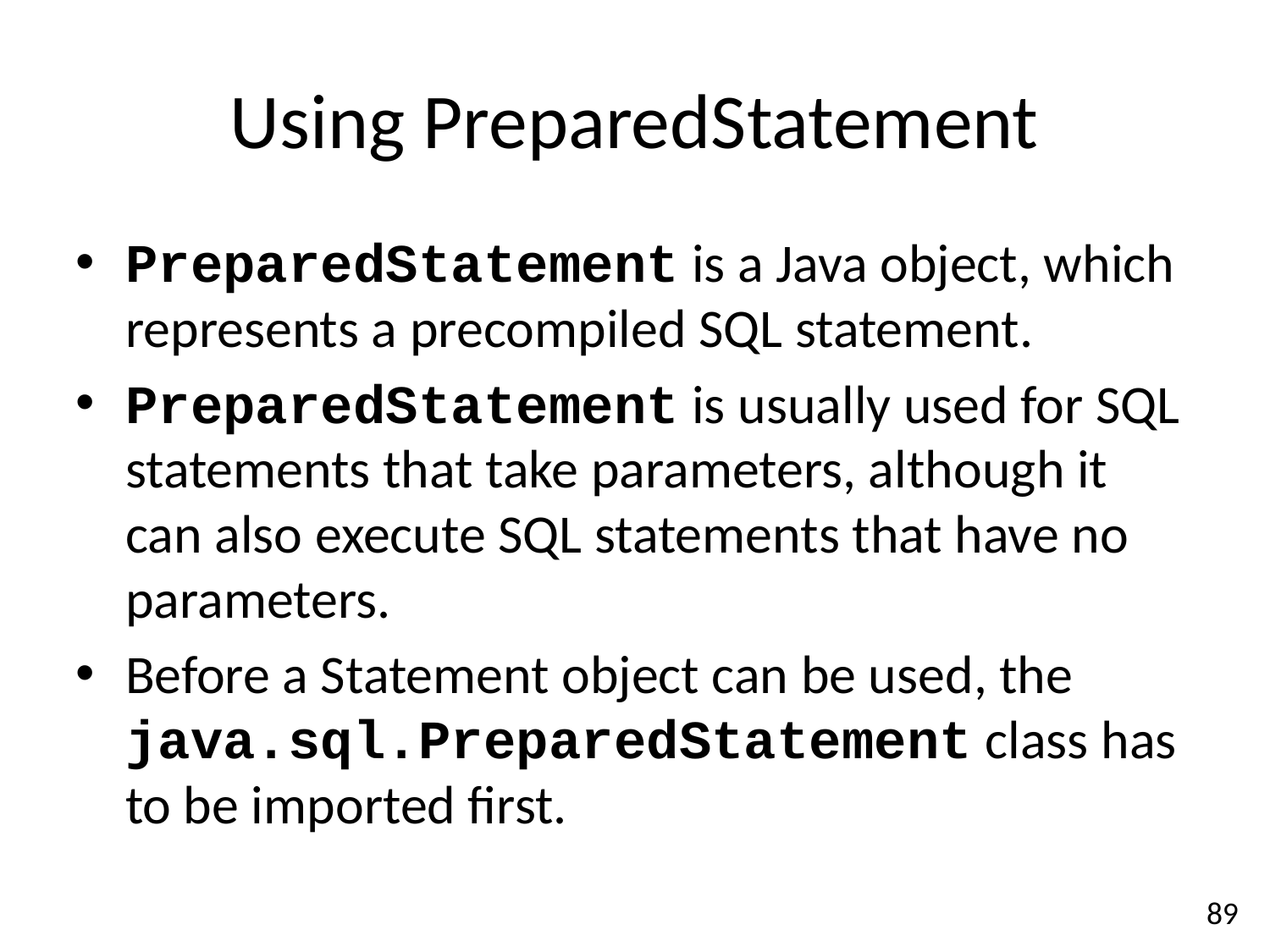

Using PreparedStatement
PreparedStatement is a Java object, which represents a precompiled SQL statement.
PreparedStatement is usually used for SQL statements that take parameters, although it can also execute SQL statements that have no parameters.
Before a Statement object can be used, the java.sql.PreparedStatement class has to be imported first.
89